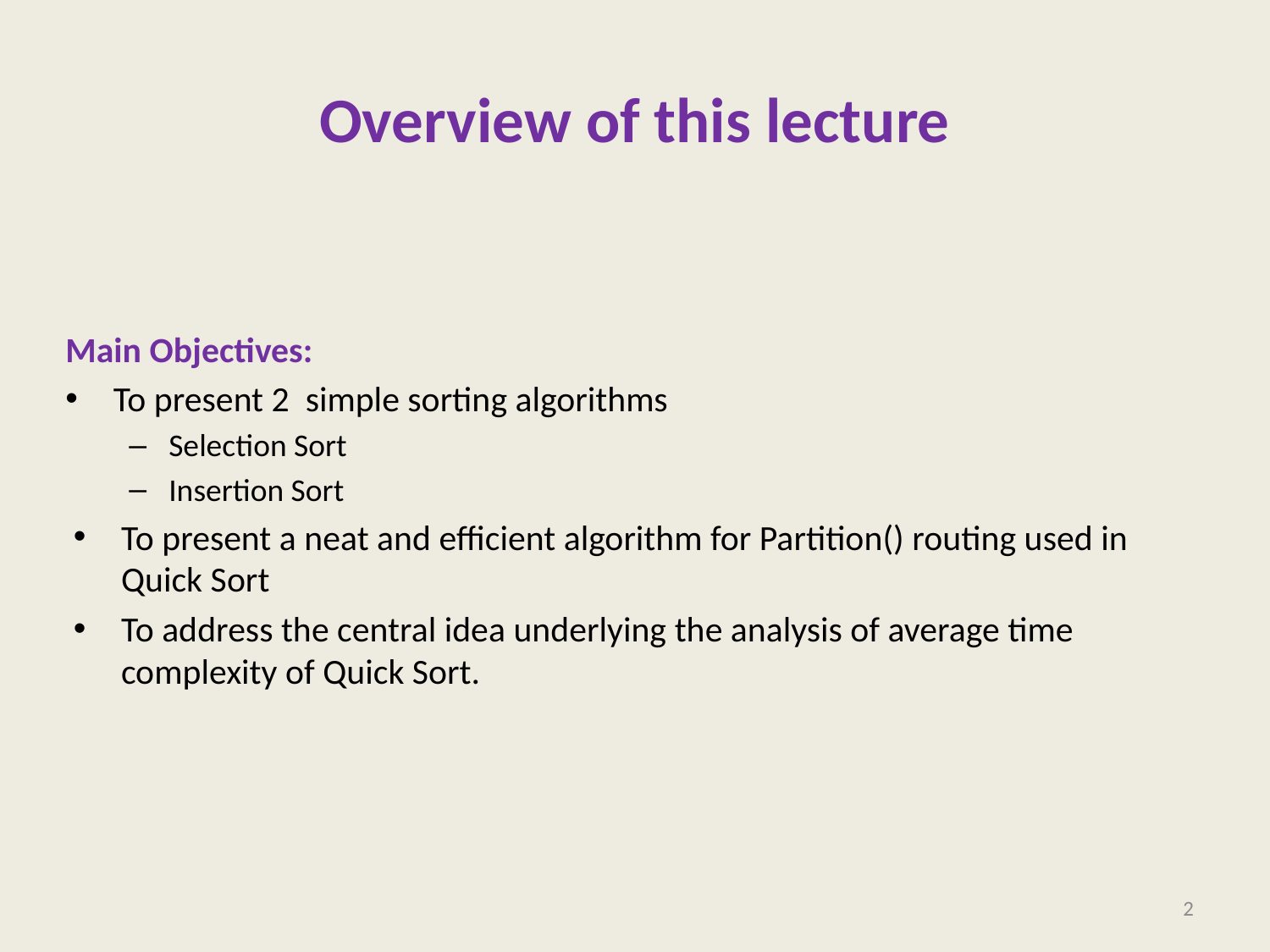

# Overview of this lecture

Main Objectives:
To present 2  simple sorting algorithms
Selection Sort
Insertion Sort
To present a neat and efficient algorithm for Partition() routing used in Quick Sort
To address the central idea underlying the analysis of average time complexity of Quick Sort.

2